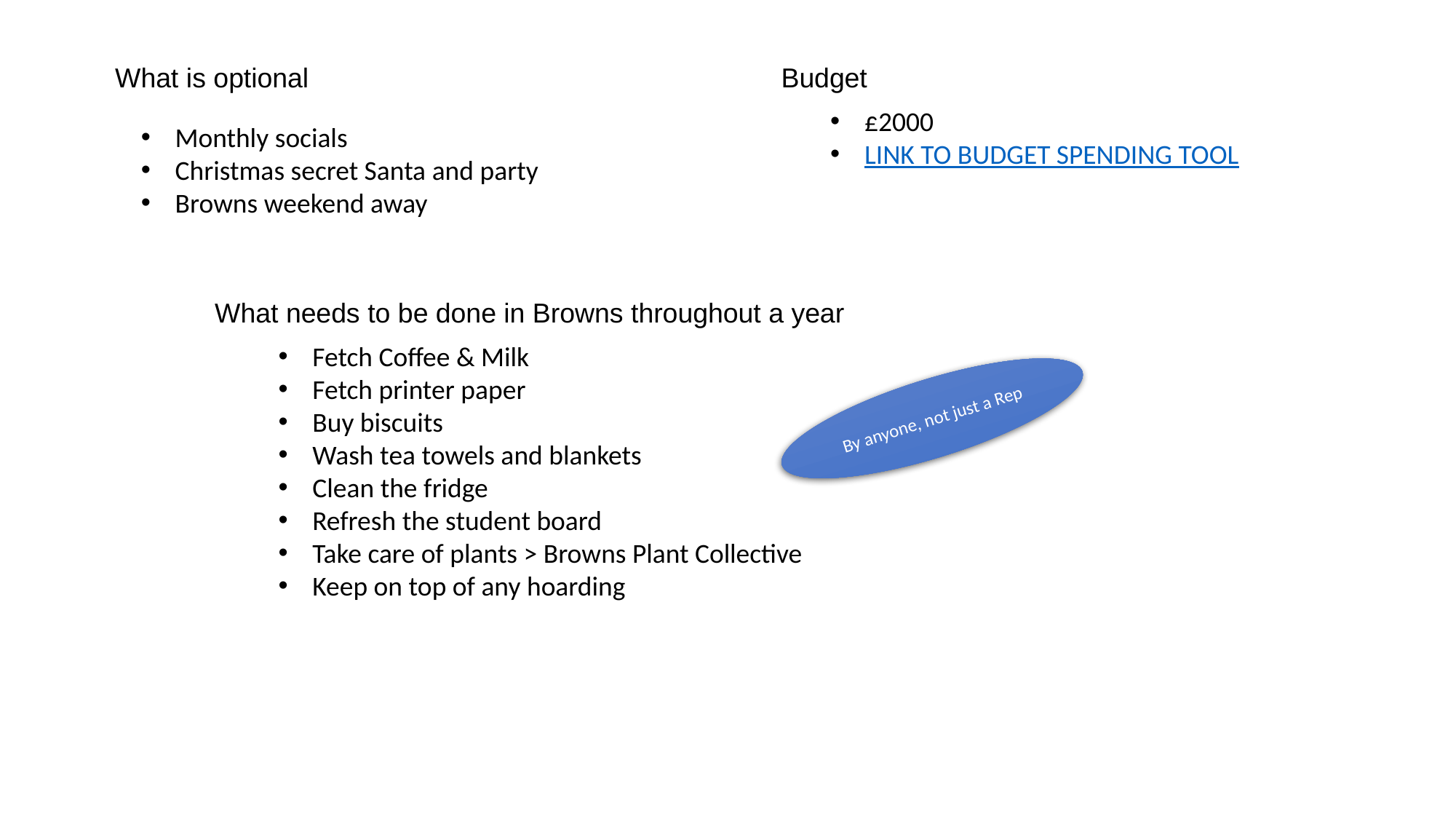

What is optional
Budget
£2000
LINK TO BUDGET SPENDING TOOL
Monthly socials
Christmas secret Santa and party
Browns weekend away
What needs to be done in Browns throughout a year
Fetch Coffee & Milk
Fetch printer paper
Buy biscuits
Wash tea towels and blankets
Clean the fridge
Refresh the student board
Take care of plants > Browns Plant Collective
Keep on top of any hoarding
By anyone, not just a Rep